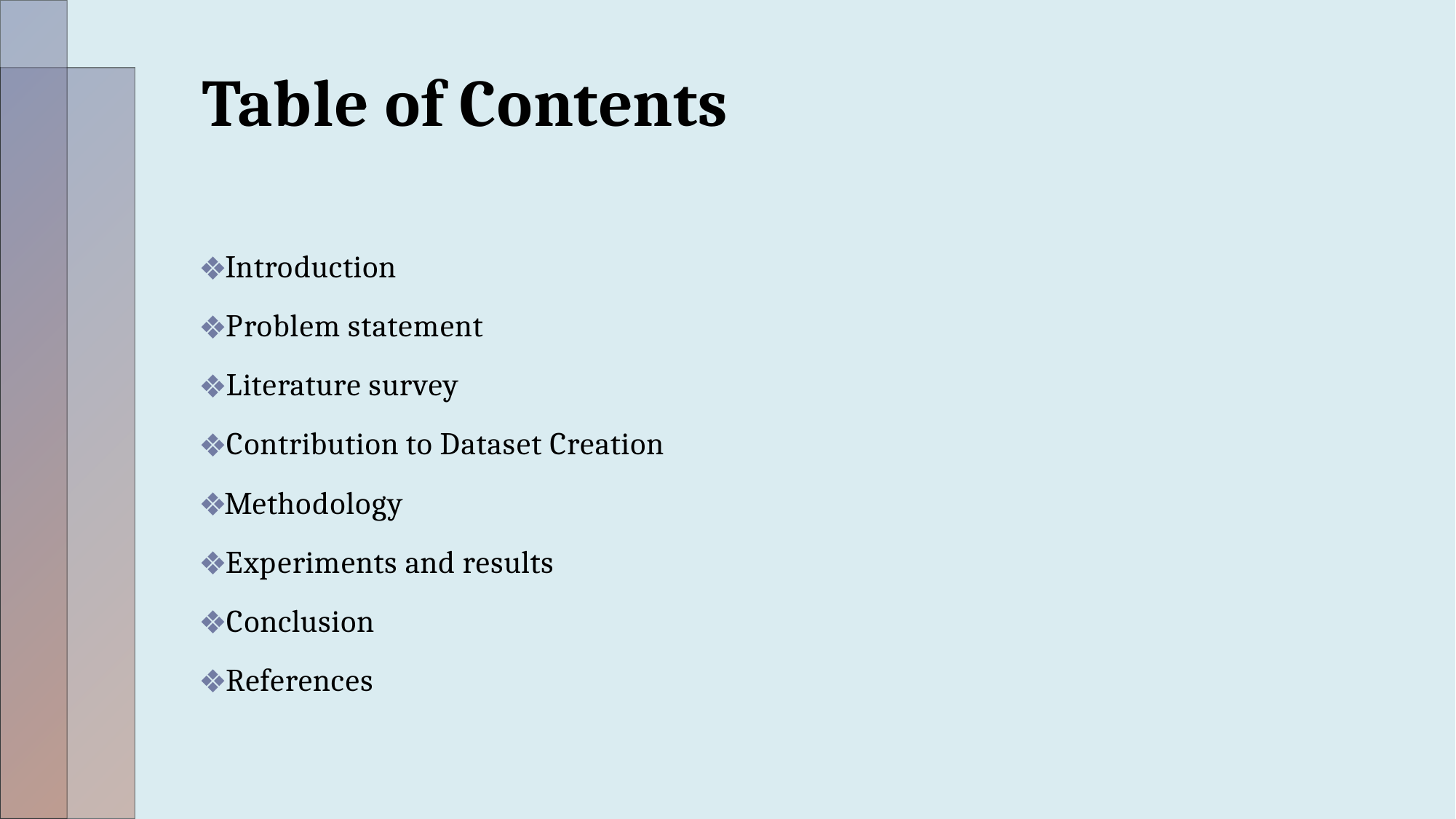

# Table of Contents
Introduction
Problem statement
Literature survey
Contribution to Dataset Creation
Methodology
Experiments and results
Conclusion
References